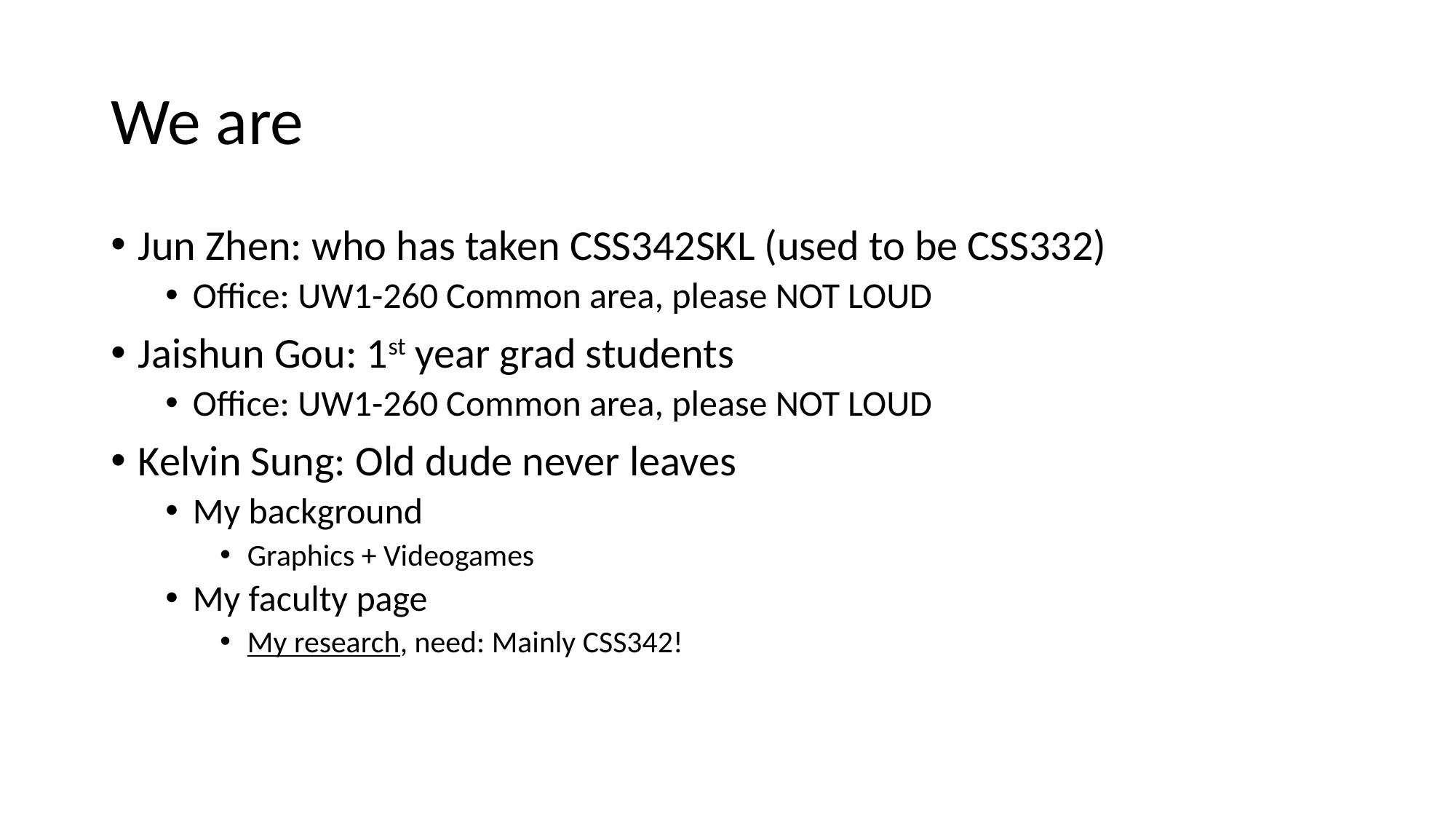

# We are
Jun Zhen: who has taken CSS342SKL (used to be CSS332)
Office: UW1-260 Common area, please NOT LOUD
Jaishun Gou: 1st year grad students
Office: UW1-260 Common area, please NOT LOUD
Kelvin Sung: Old dude never leaves
My background
Graphics + Videogames
My faculty page
My research, need: Mainly CSS342!